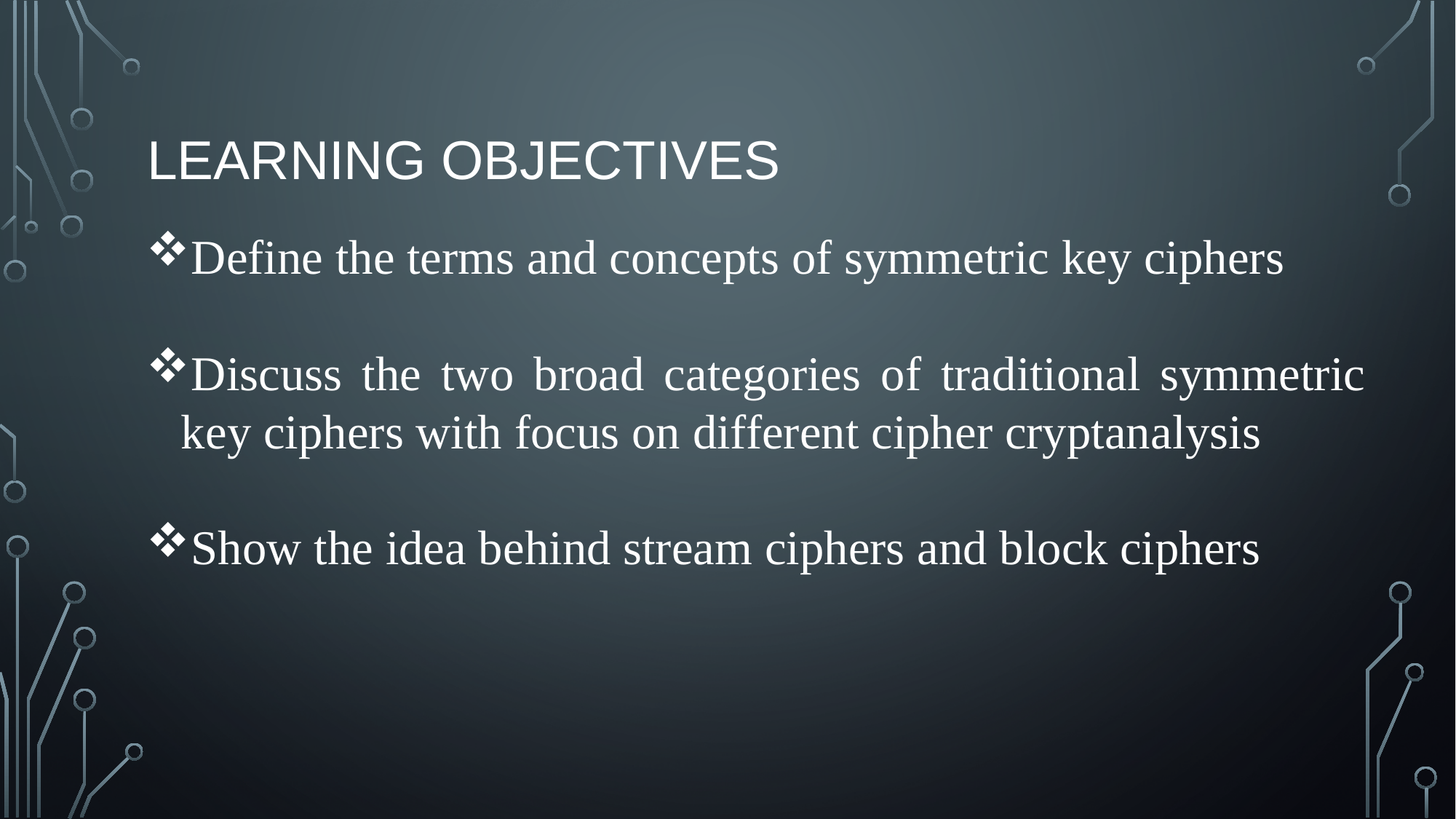

# Learning objectives
Define the terms and concepts of symmetric key ciphers

Discuss the two broad categories of traditional symmetric key ciphers with focus on different cipher cryptanalysis

Show the idea behind stream ciphers and block ciphers